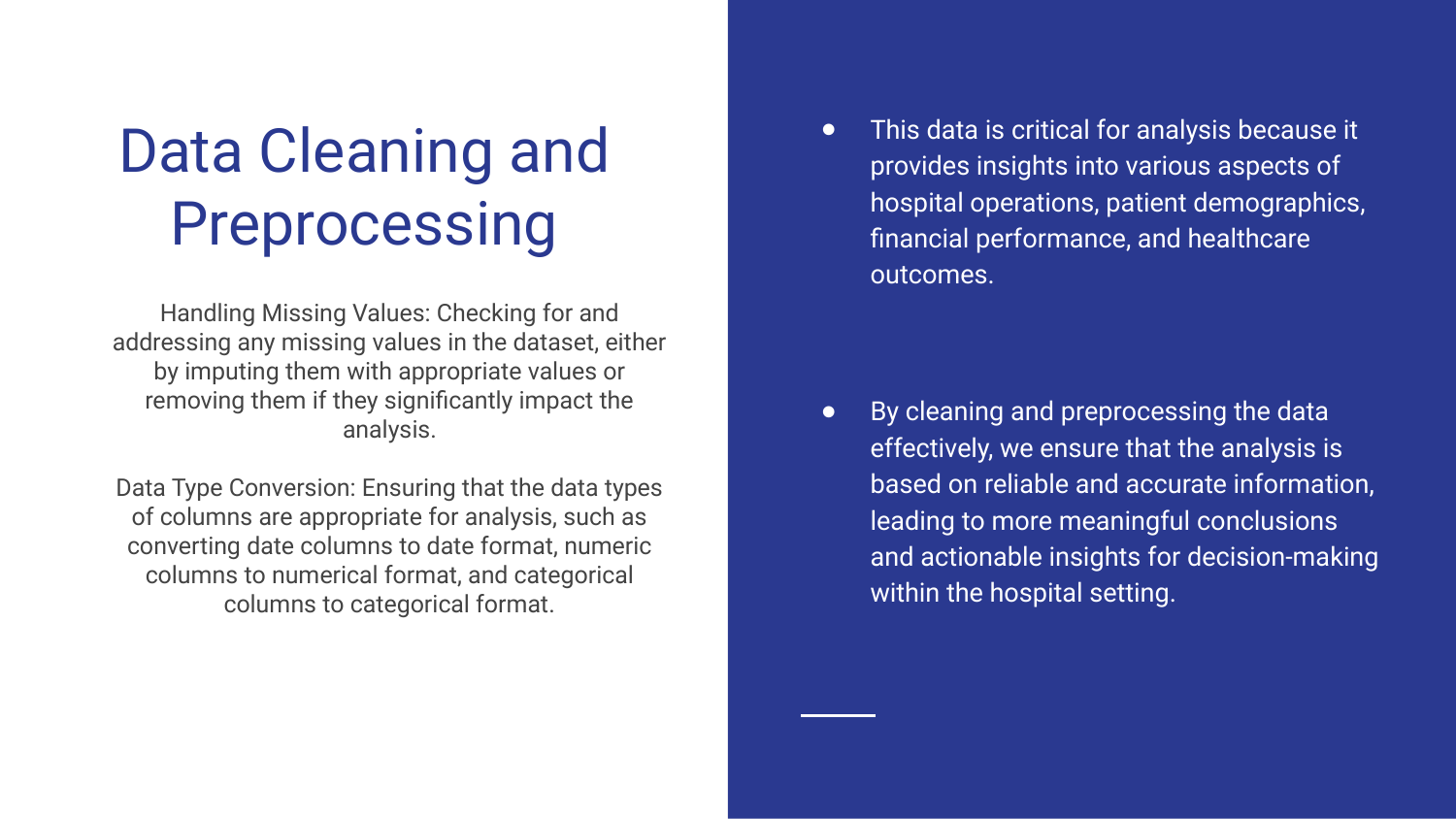

# Data Cleaning and Preprocessing
This data is critical for analysis because it provides insights into various aspects of hospital operations, patient demographics, financial performance, and healthcare outcomes.

By cleaning and preprocessing the data effectively, we ensure that the analysis is based on reliable and accurate information, leading to more meaningful conclusions and actionable insights for decision-making within the hospital setting.
Handling Missing Values: Checking for and addressing any missing values in the dataset, either by imputing them with appropriate values or removing them if they significantly impact the analysis.

Data Type Conversion: Ensuring that the data types of columns are appropriate for analysis, such as converting date columns to date format, numeric columns to numerical format, and categorical columns to categorical format.